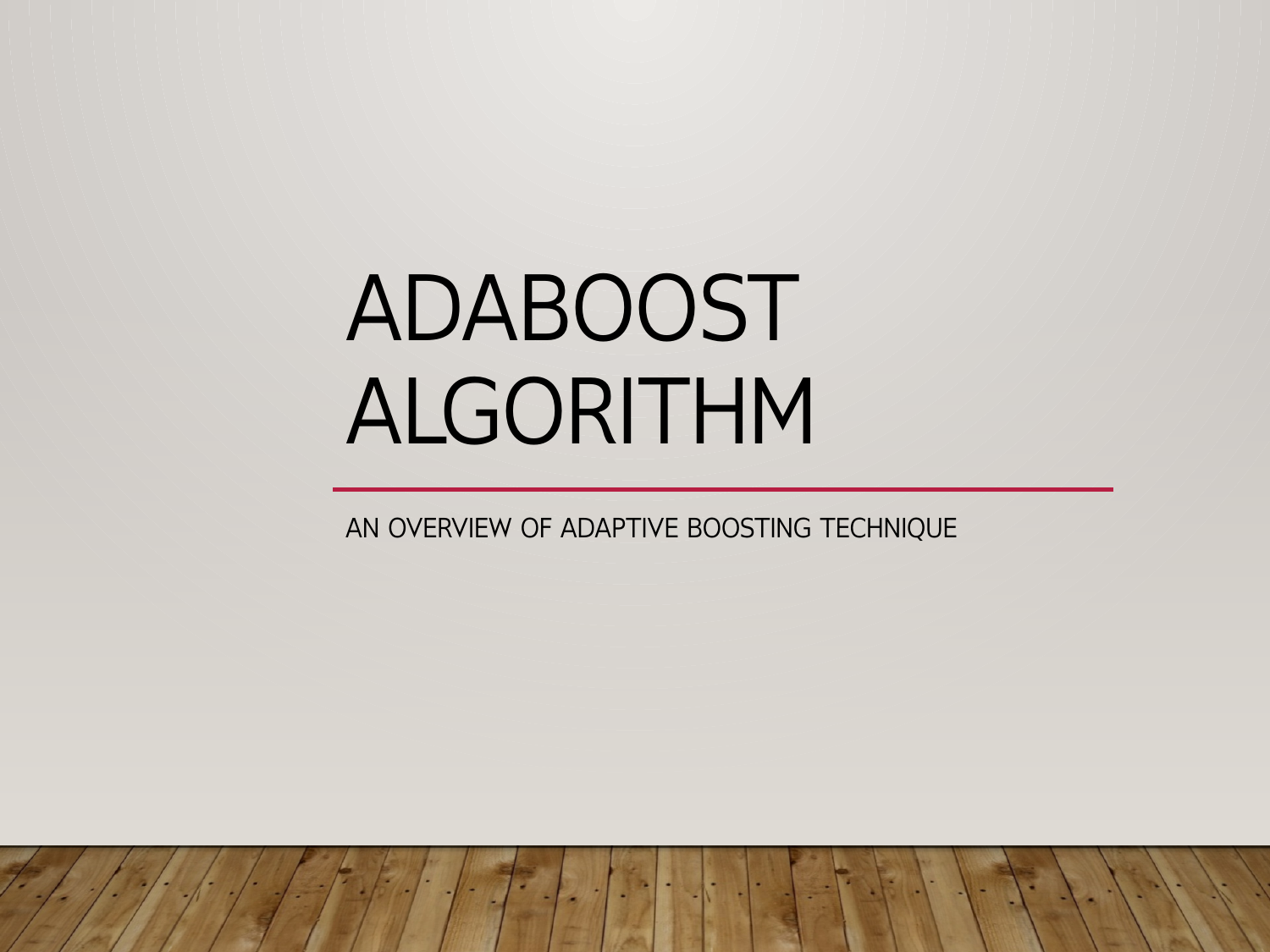

# AdaBoost Algorithm
An Overview of Adaptive Boosting Technique